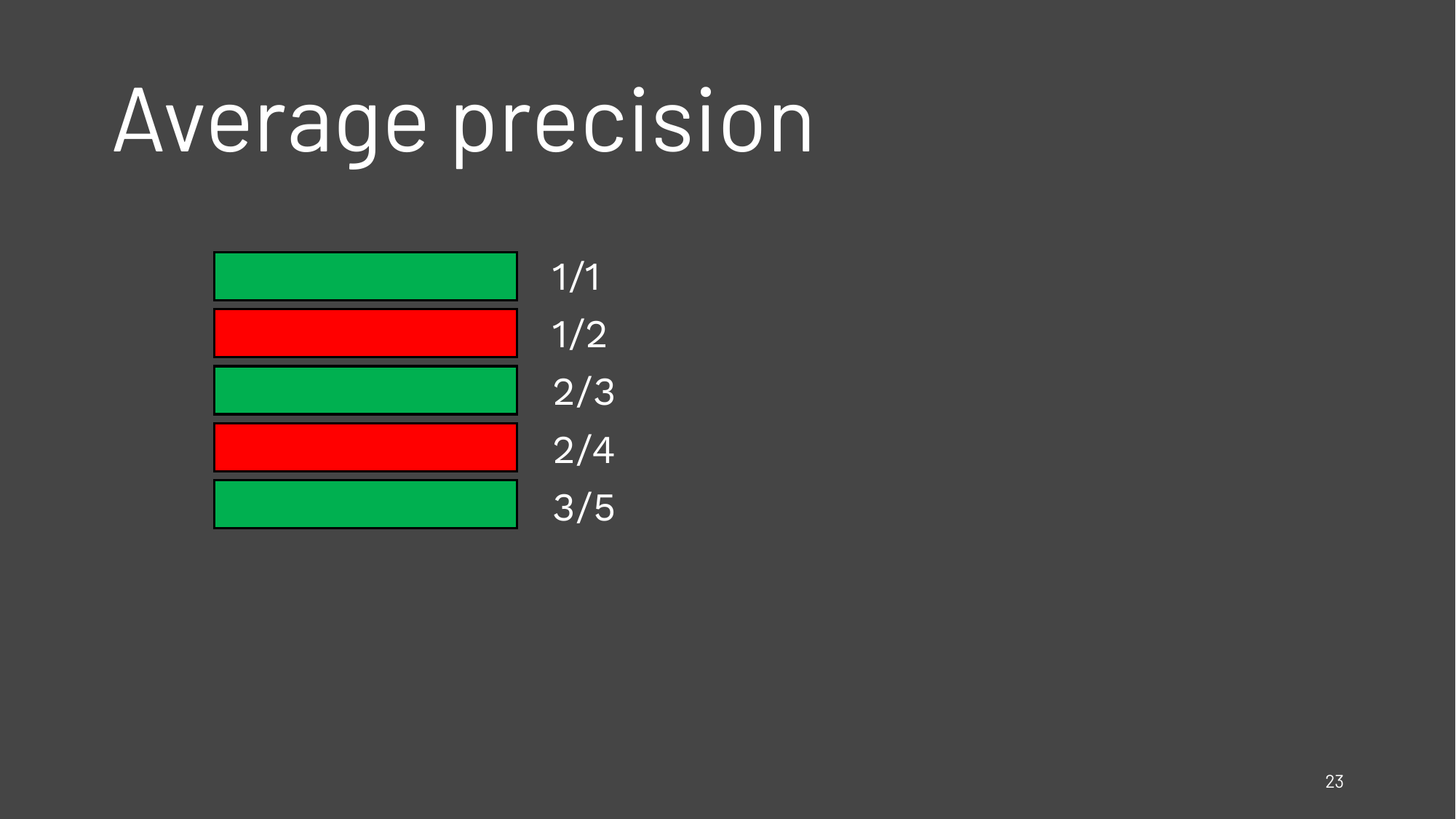

# Average precision
			1/1
			1/2
			2/3
			2/4
			3/5

23